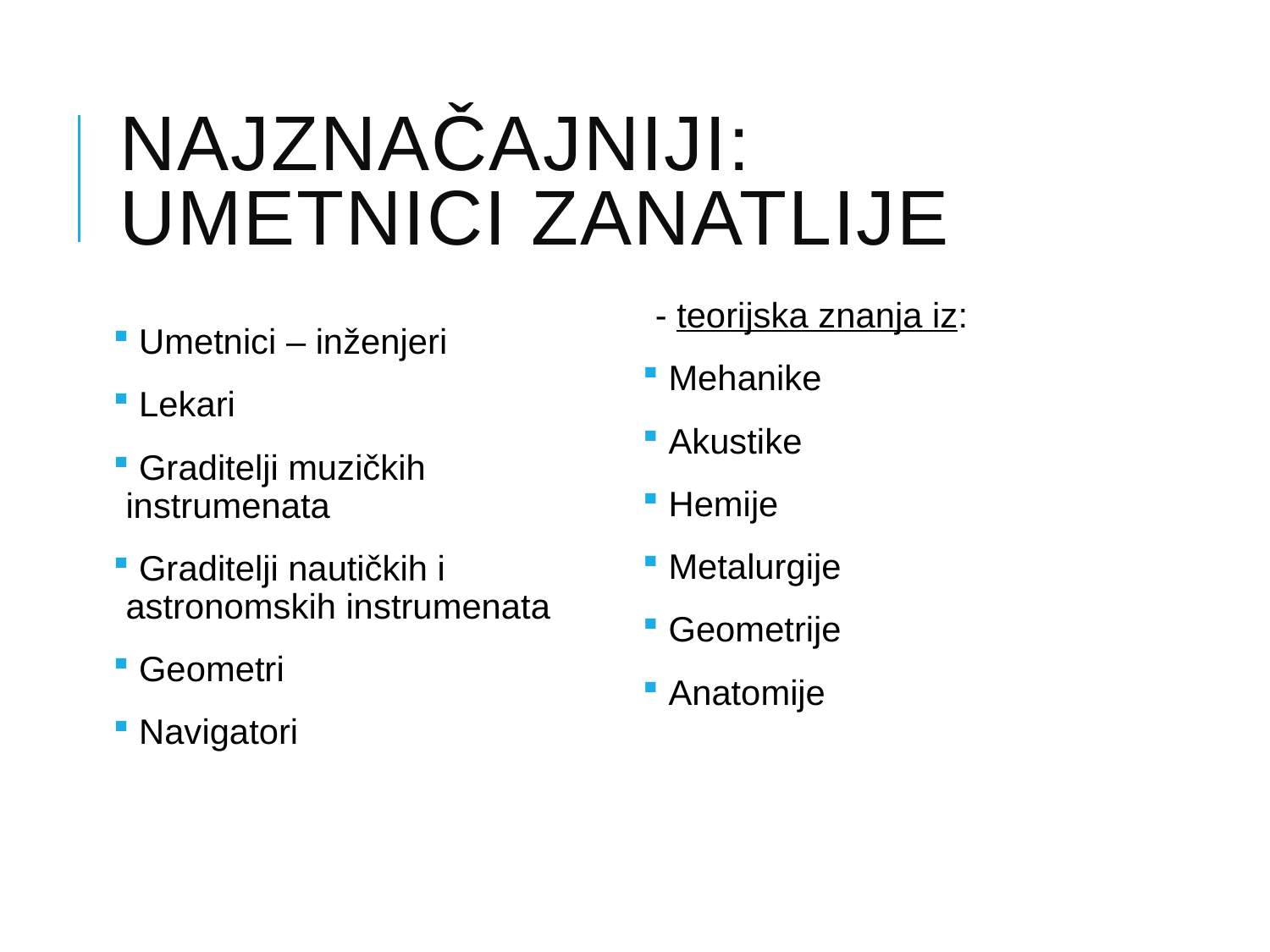

# Najznačajniji: umetnici zanatlije
- teorijska znanja iz:
 Mehanike
 Akustike
 Hemije
 Metalurgije
 Geometrije
 Anatomije

 Umetnici – inženjeri
 Lekari
 Graditelji muzičkih instrumenata
 Graditelji nautičkih i astronomskih instrumenata
 Geometri
 Navigatori